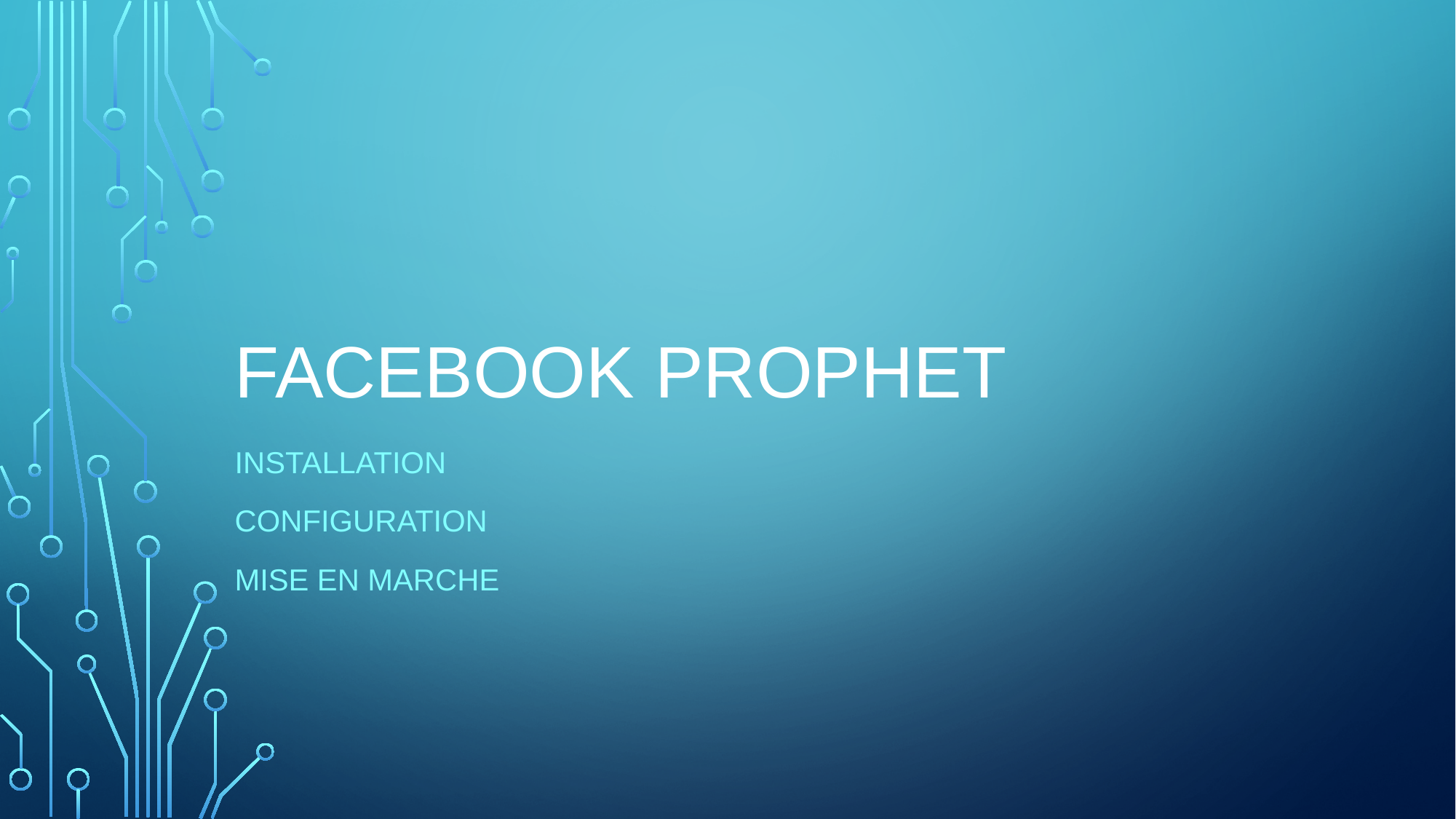

# Facebook Prophet
Installation
Configuration
Mise en marche